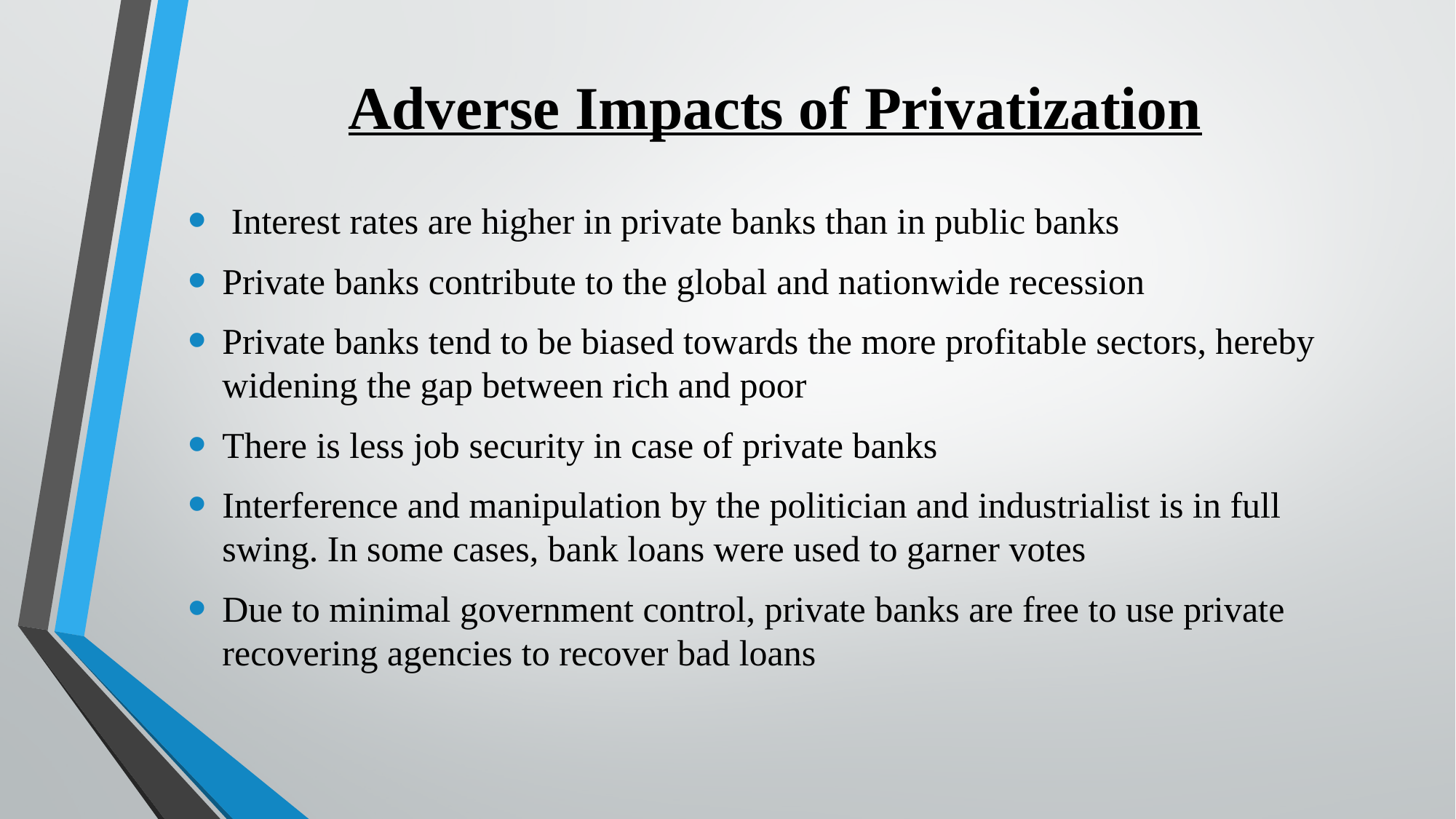

# Adverse Impacts of Privatization
 Interest rates are higher in private banks than in public banks
Private banks contribute to the global and nationwide recession
Private banks tend to be biased towards the more profitable sectors, hereby widening the gap between rich and poor
There is less job security in case of private banks
Interference and manipulation by the politician and industrialist is in full swing. In some cases, bank loans were used to garner votes
Due to minimal government control, private banks are free to use private recovering agencies to recover bad loans